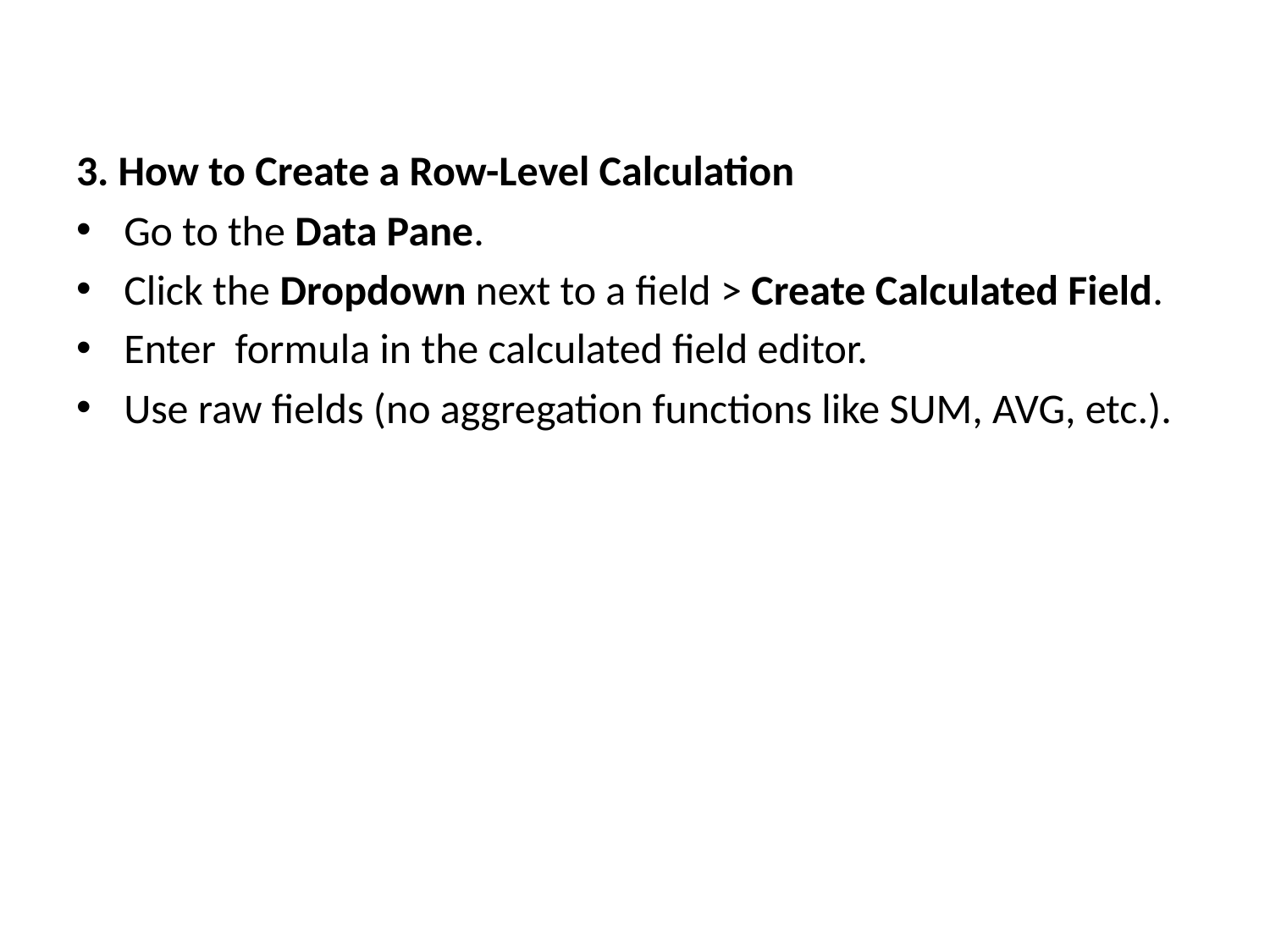

3. How to Create a Row-Level Calculation
Go to the Data Pane.
Click the Dropdown next to a field > Create Calculated Field.
Enter  formula in the calculated field editor.
Use raw fields (no aggregation functions like SUM, AVG, etc.).